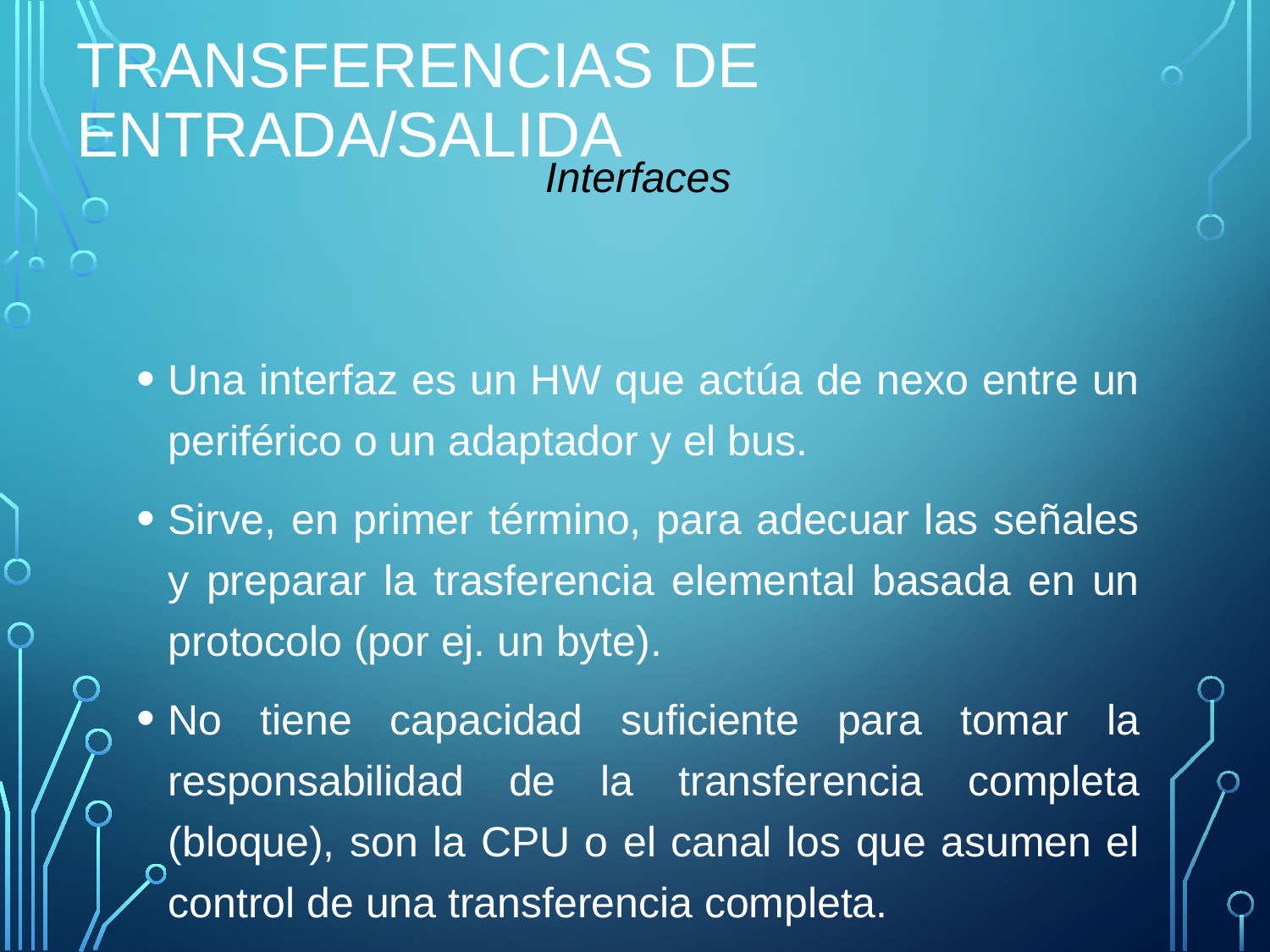

# Transferencias de Entrada/Salida
Interfaces
Una interfaz es un HW que actúa de nexo entre un periférico o un adaptador y el bus.
Sirve, en primer término, para adecuar las señales y preparar la trasferencia elemental basada en un protocolo (por ej. un byte).
No tiene capacidad suficiente para tomar la responsabilidad de la transferencia completa (bloque), son la CPU o el canal los que asumen el control de una transferencia completa.